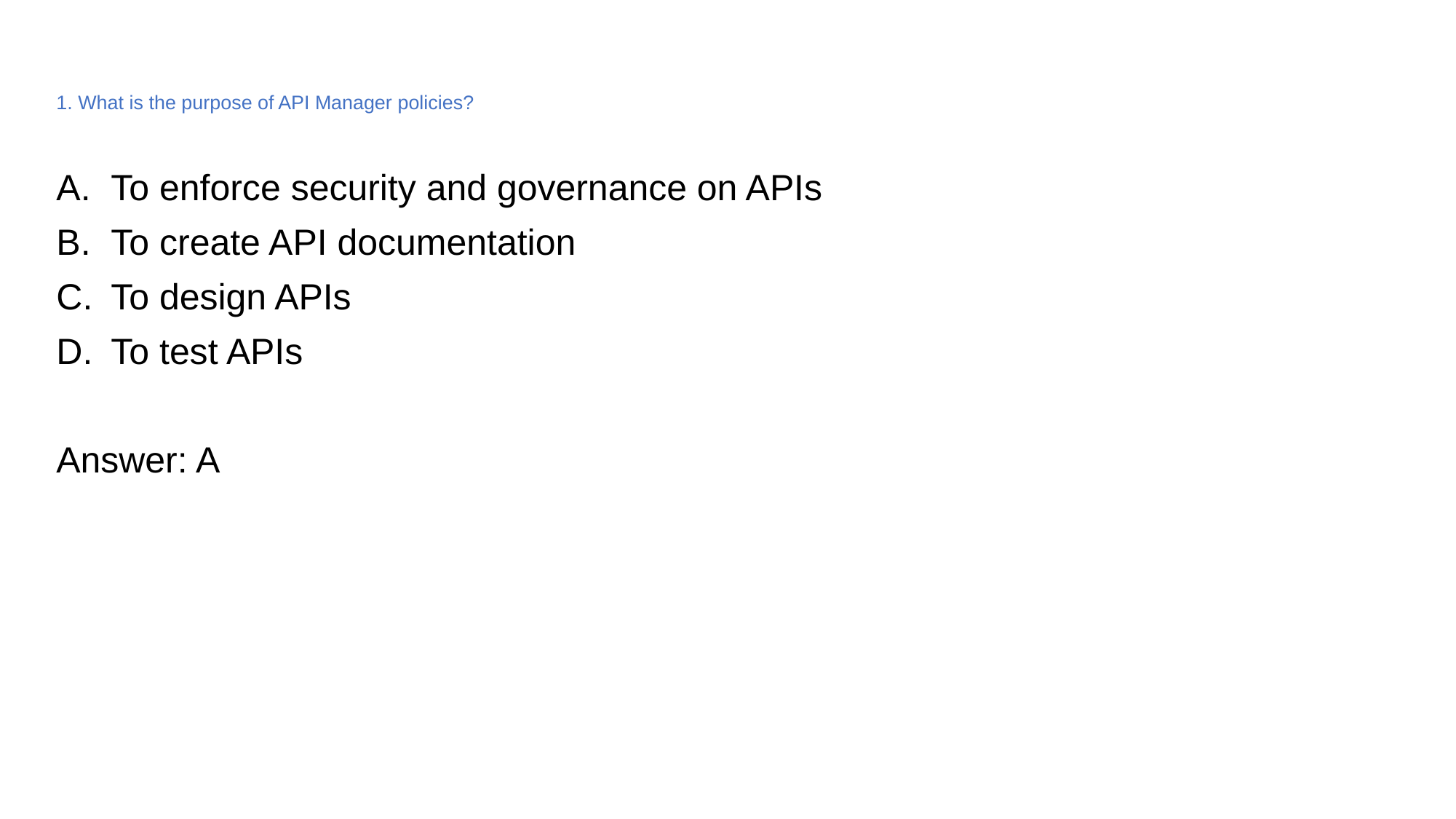

# 1. What is the purpose of API Manager policies?
To enforce security and governance on APIs
To create API documentation
To design APIs
To test APIs

Answer: A